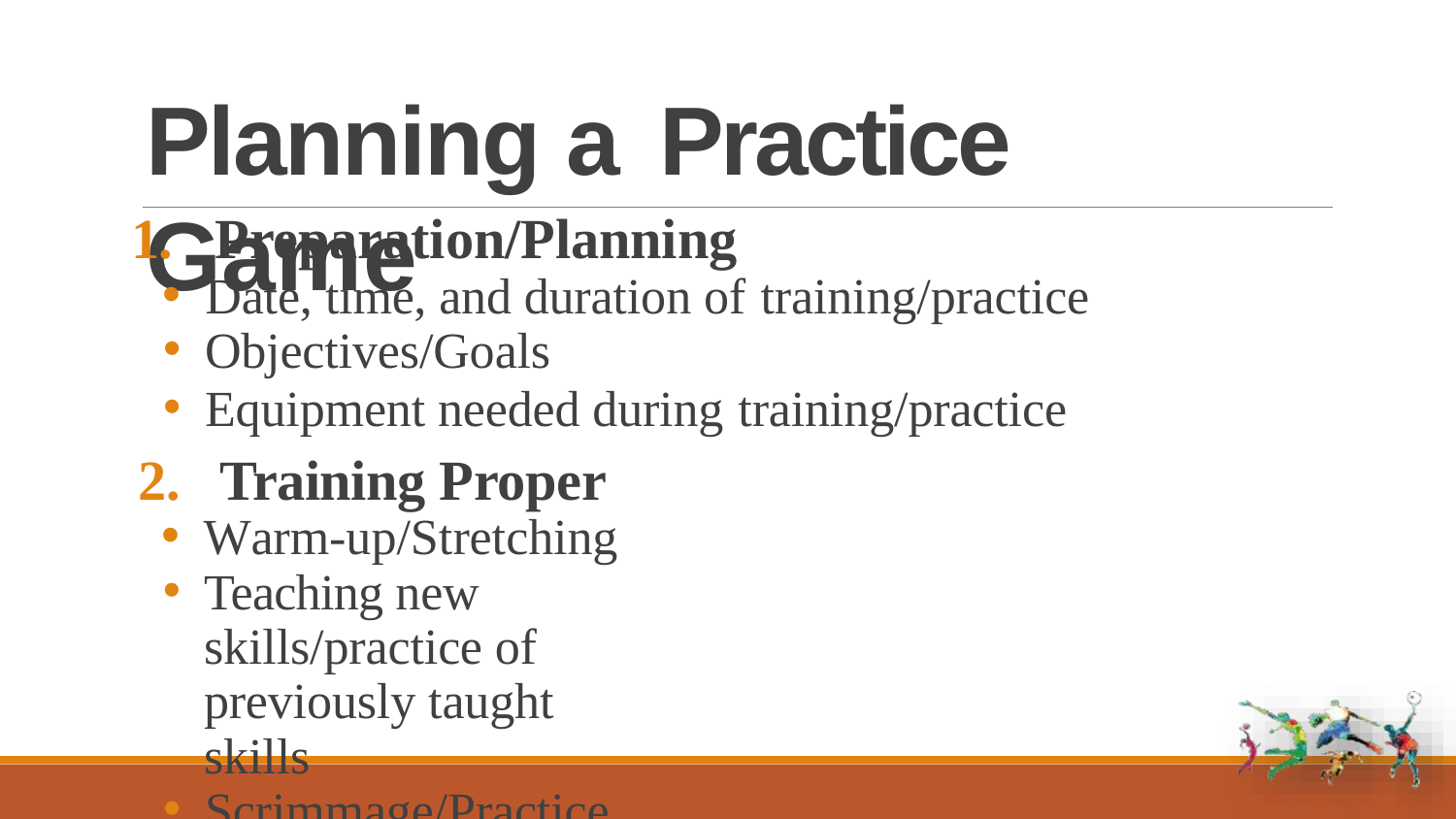

# Planning a Practice Game
1.	Preparation/Planning
Date, time, and duration of training/practice
Objectives/Goals
Equipment needed during training/practice
2.	Training Proper
Warm-up/Stretching
Teaching new skills/practice of previously taught skills
Scrimmage/Practice game
Cool down and assessment